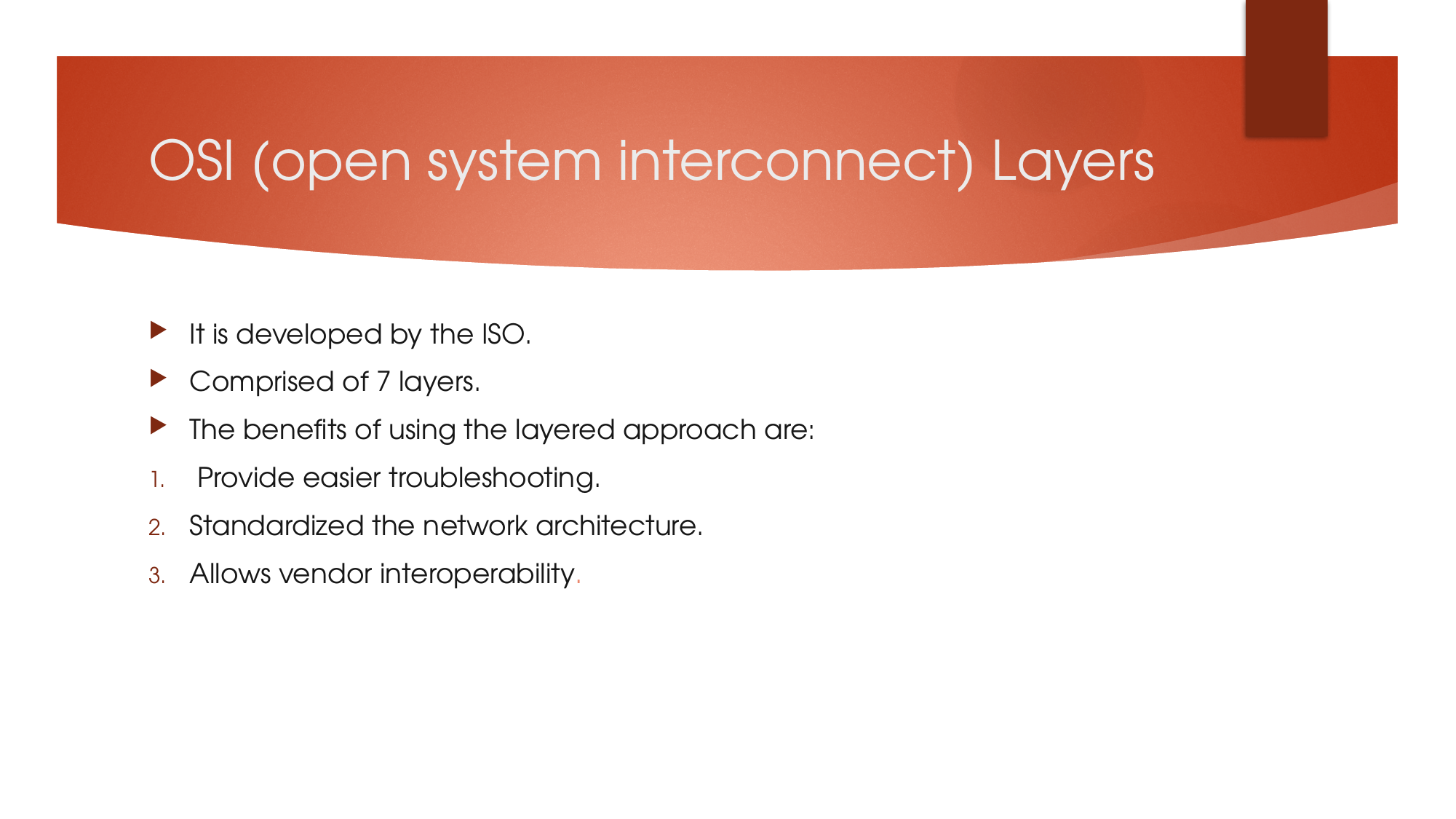

# OSI (open system interconnect) Layers
It is developed by the ISO.
Comprised of 7 layers.
The benefits of using the layered approach are:
 Provide easier troubleshooting.
Standardized the network architecture.
Allows vendor interoperability.